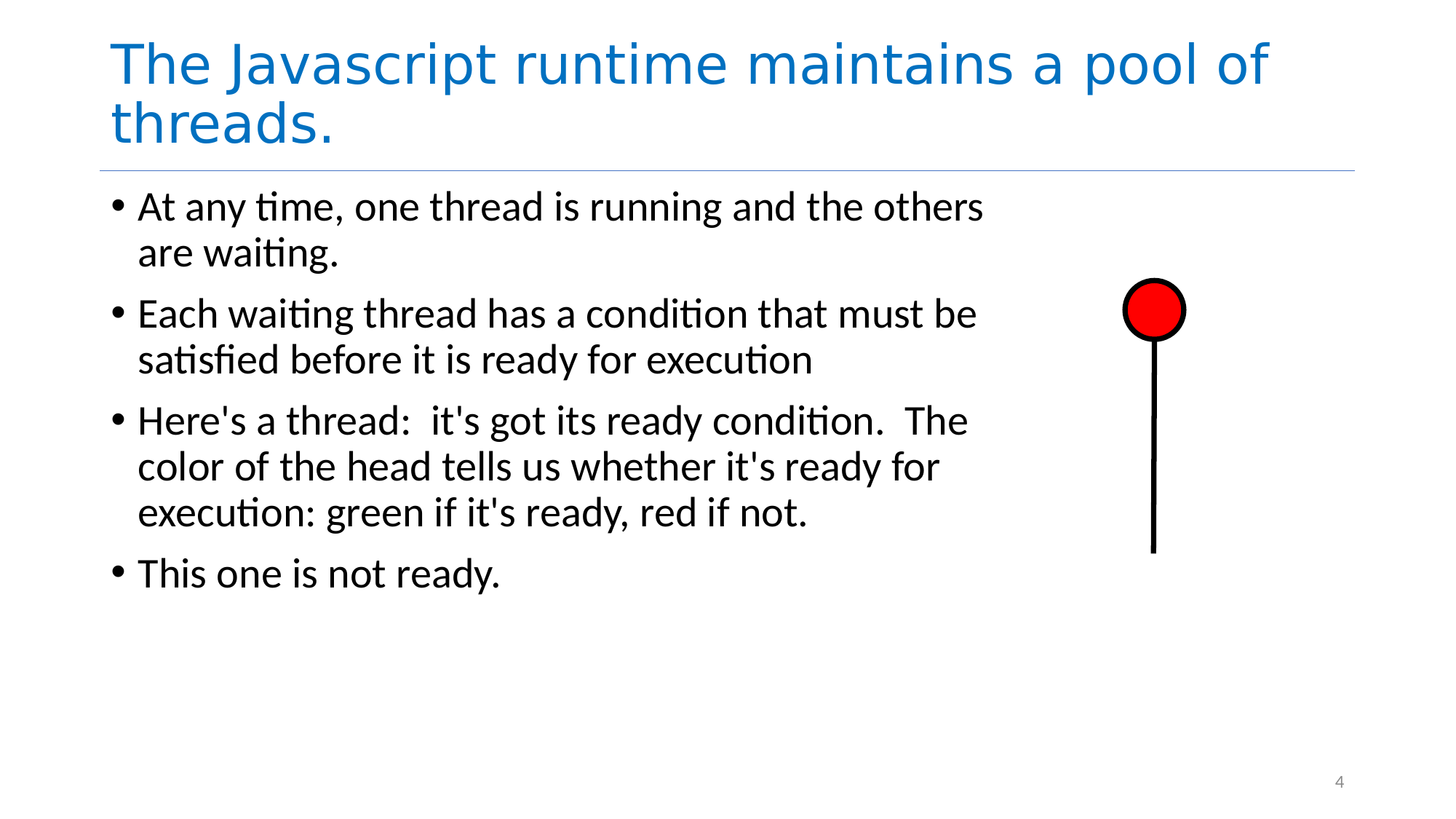

# The Javascript runtime maintains a pool of threads.
At any time, one thread is running and the others are waiting.
Each waiting thread has a condition that must be satisfied before it is ready for execution
Here's a thread:  it's got its ready condition.  The color of the head tells us whether it's ready for execution: green if it's ready, red if not.
This one is not ready.

4